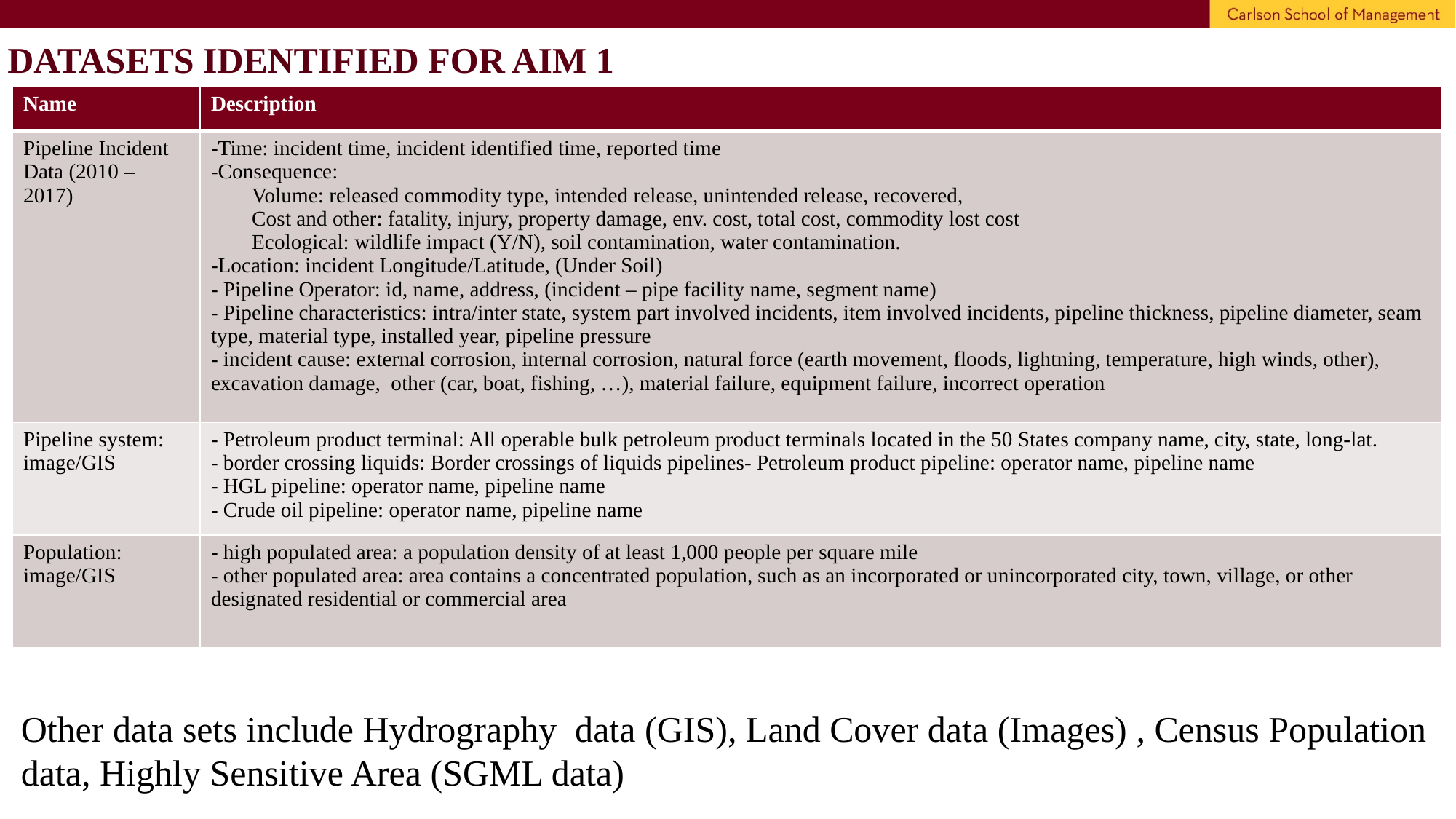

Datasets identified for aim 1
| Name | Description |
| --- | --- |
| Pipeline Incident Data (2010 – 2017) | -Time: incident time, incident identified time, reported time -Consequence: Volume: released commodity type, intended release, unintended release, recovered, Cost and other: fatality, injury, property damage, env. cost, total cost, commodity lost cost Ecological: wildlife impact (Y/N), soil contamination, water contamination. -Location: incident Longitude/Latitude, (Under Soil) - Pipeline Operator: id, name, address, (incident – pipe facility name, segment name) - Pipeline characteristics: intra/inter state, system part involved incidents, item involved incidents, pipeline thickness, pipeline diameter, seam type, material type, installed year, pipeline pressure - incident cause: external corrosion, internal corrosion, natural force (earth movement, floods, lightning, temperature, high winds, other), excavation damage, other (car, boat, fishing, …), material failure, equipment failure, incorrect operation |
| Pipeline system: image/GIS | - Petroleum product terminal: All operable bulk petroleum product terminals located in the 50 States company name, city, state, long-lat. - border crossing liquids: Border crossings of liquids pipelines- Petroleum product pipeline: operator name, pipeline name - HGL pipeline: operator name, pipeline name - Crude oil pipeline: operator name, pipeline name |
| Population: image/GIS | - high populated area: a population density of at least 1,000 people per square mile - other populated area: area contains a concentrated population, such as an incorporated or unincorporated city, town, village, or other designated residential or commercial area |

Other data sets include Hydrography  data (GIS), Land Cover data (Images) , Census Population data, Highly Sensitive Area (SGML data)